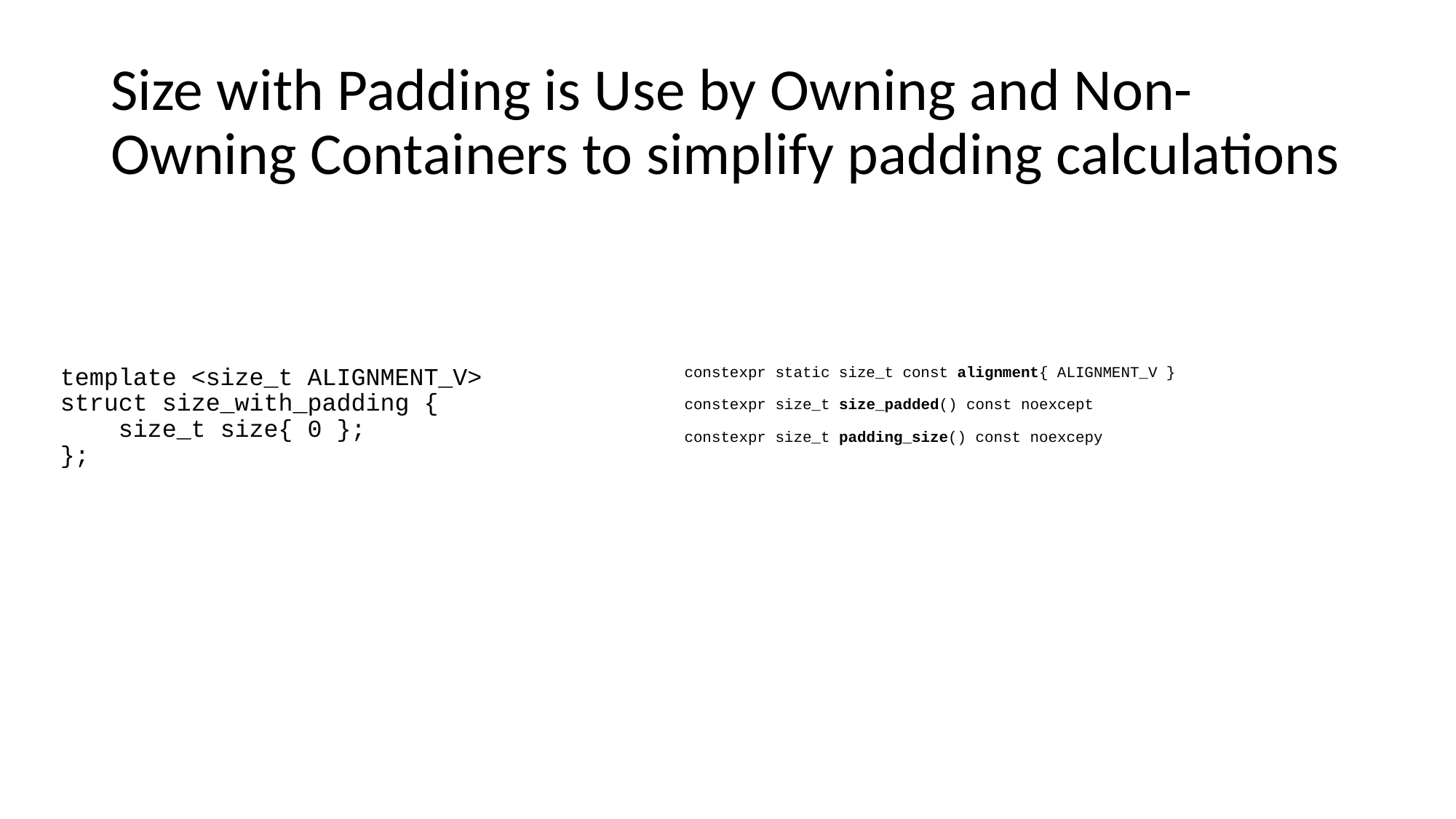

# Size with Padding is Use by Owning and Non-Owning Containers to simplify padding calculations
template <size_t ALIGNMENT_V>
struct size_with_padding {
    size_t size{ 0 };
};

constexpr static size_t const alignment{ ALIGNMENT_V }

constexpr size_t size_padded() const noexcept

constexpr size_t padding_size() const noexcepy